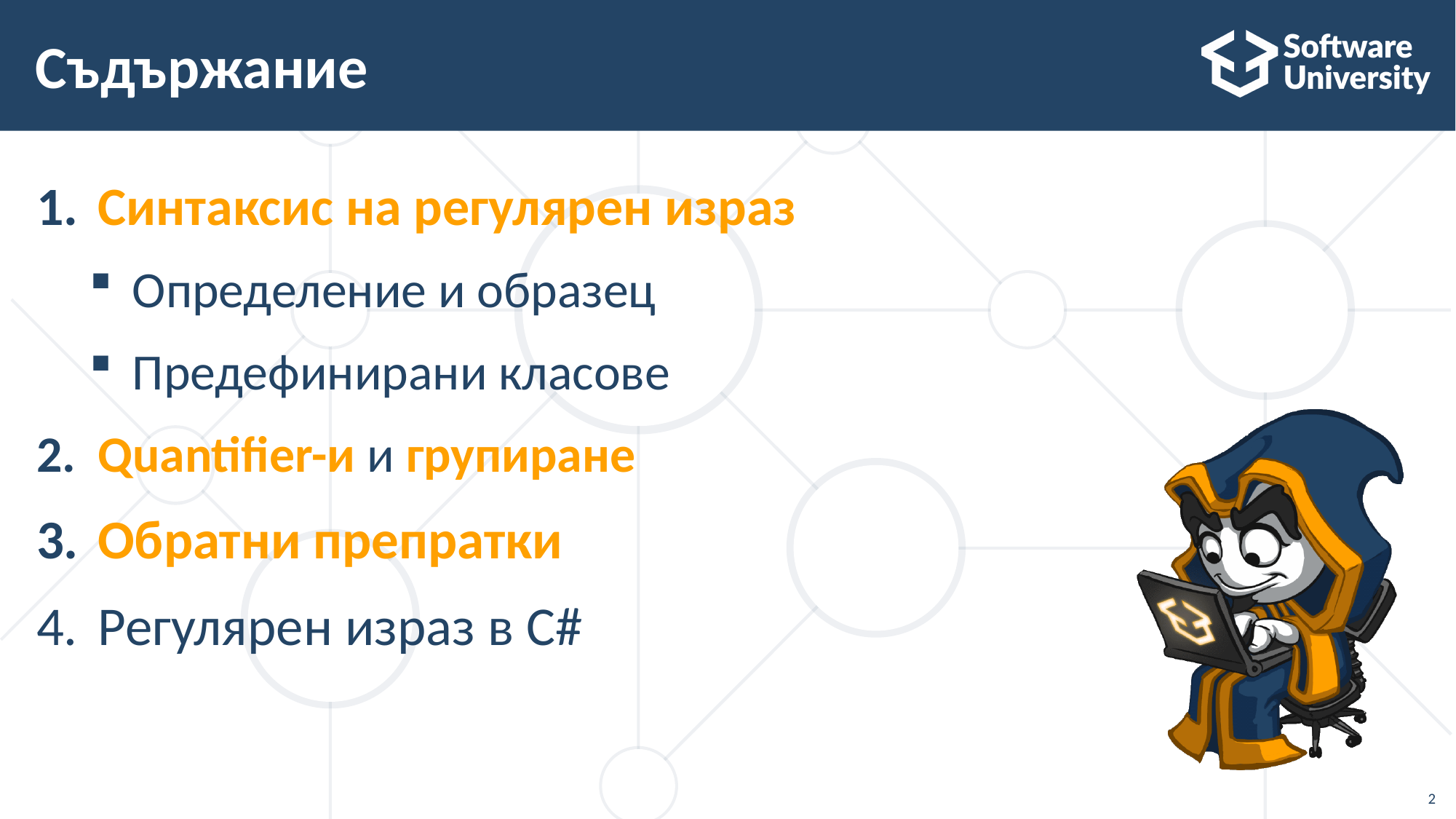

# Съдържание
Синтаксис на регулярен израз
Определение и образец
Предефинирани класове
Quantifier-и и групиране
Обратни препратки
Регулярен израз в C#
2